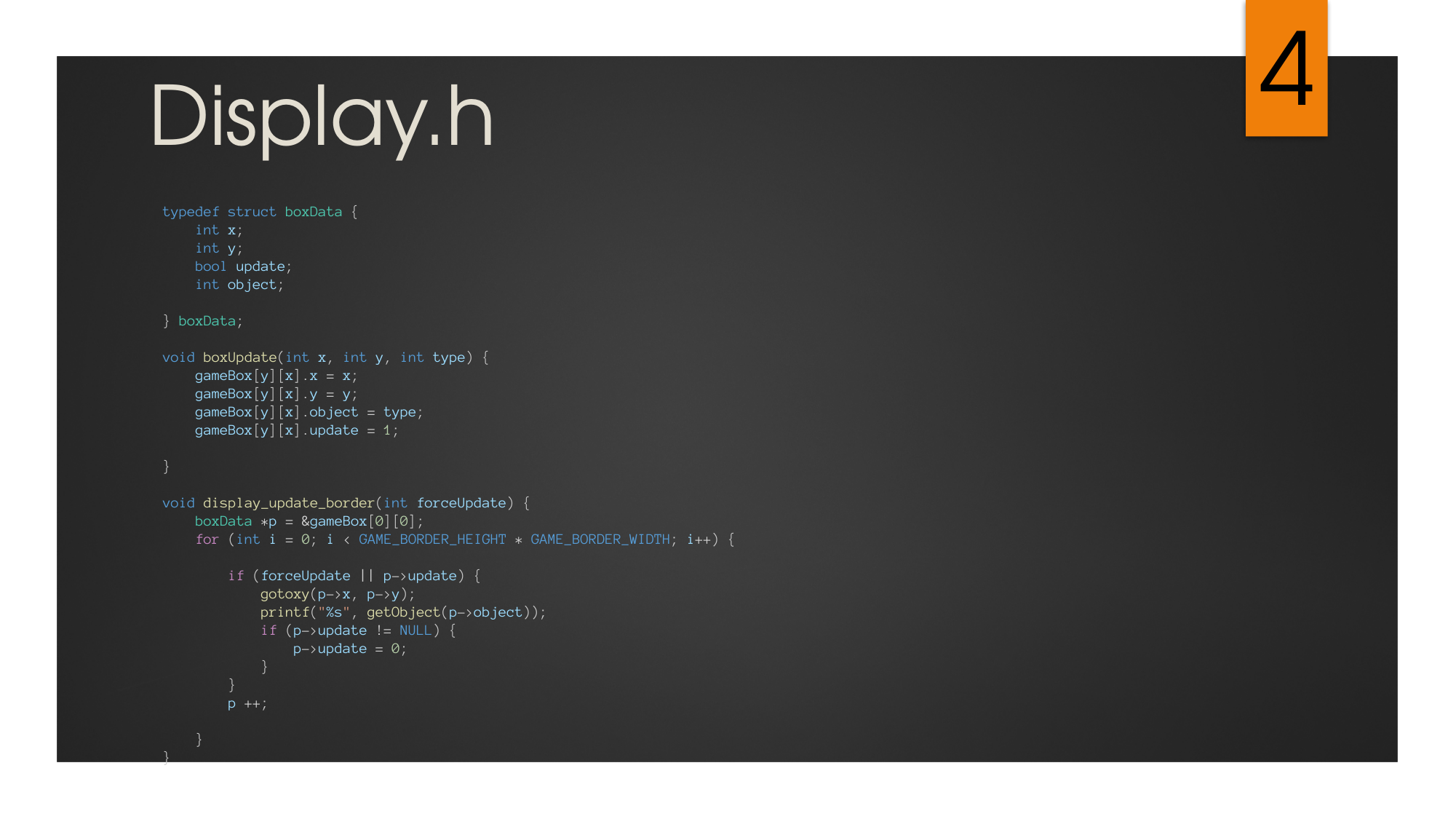

4
# Display.h
typedef struct boxData {
    int x;
    int y;
    bool update;
    int object;

} boxData;
void boxUpdate(int x, int y, int type) {
    gameBox[y][x].x = x;
    gameBox[y][x].y = y;
    gameBox[y][x].object = type;
    gameBox[y][x].update = 1;
}

void display_update_border(int forceUpdate) {
    boxData *p = &gameBox[0][0];
    for (int i = 0; i < GAME_BORDER_HEIGHT * GAME_BORDER_WIDTH; i++) {

        if (forceUpdate || p->update) {
            gotoxy(p->x, p->y);
            printf("%s", getObject(p->object));
            if (p->update != NULL) {
                p->update = 0;
            }
        }
        p ++;

    }
}